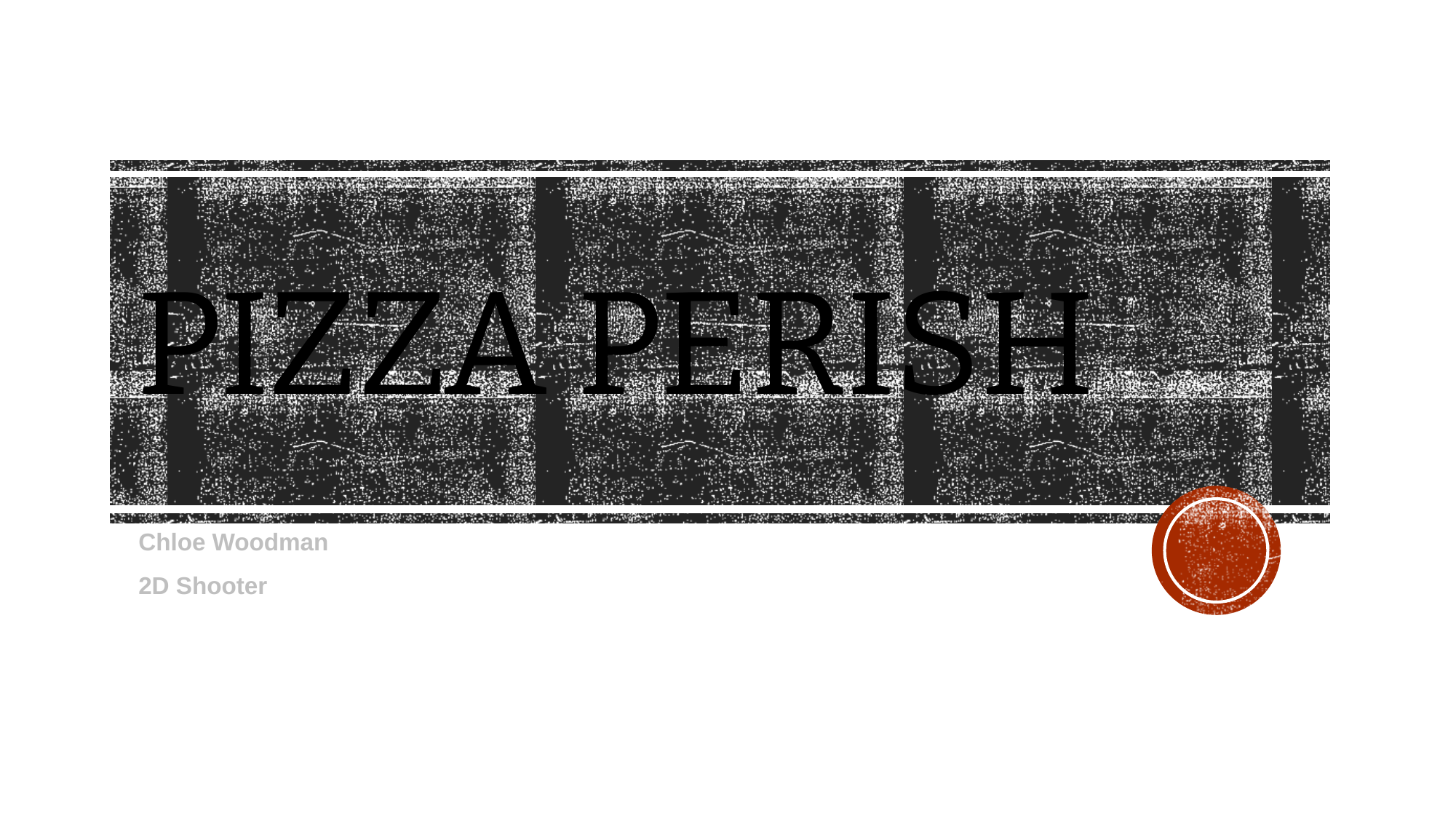

# Pizza Perish
Chloe Woodman
2D Shooter